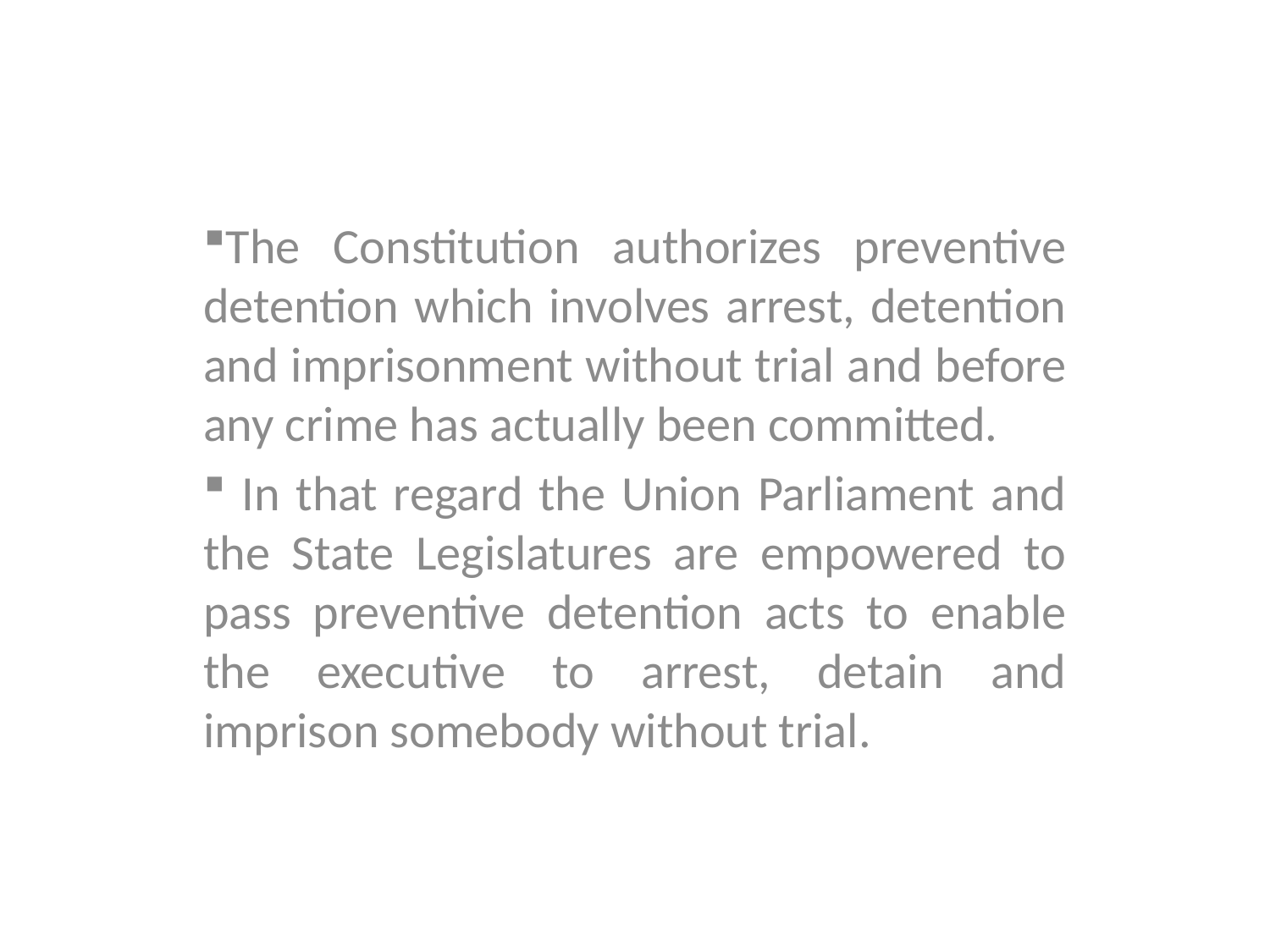

The Constitution authorizes preventive detention which involves arrest, detention and imprisonment without trial and before any crime has actually been committed.
 In that regard the Union Parliament and the State Legislatures are empowered to pass preventive detention acts to enable the executive to arrest, detain and imprison somebody without trial.